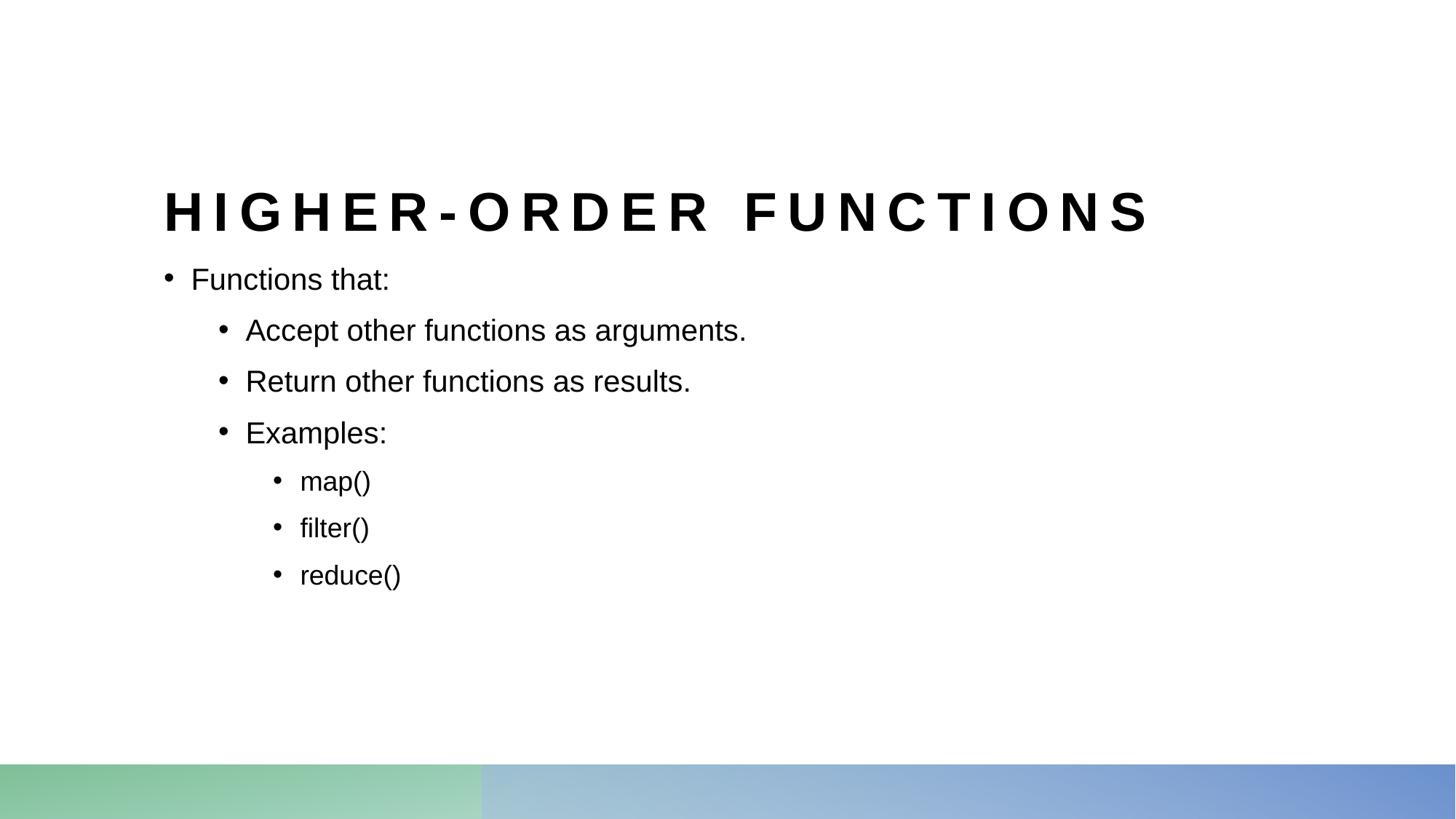

# Higher-Order Functions
Functions that:
Accept other functions as arguments.
Return other functions as results.
Examples:
map()
filter()
reduce()